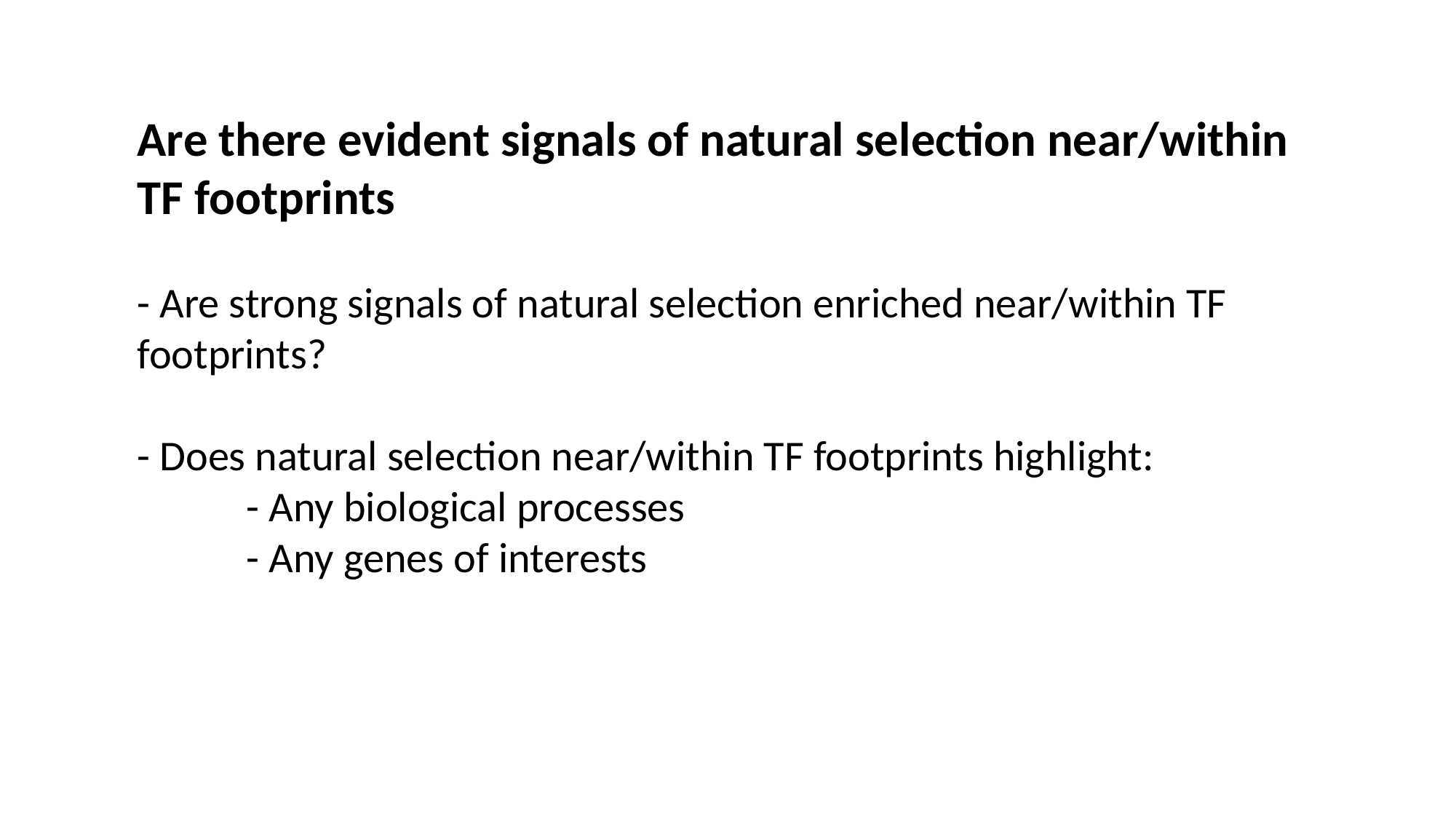

Are there evident signals of natural selection near/within TF footprints

- Are strong signals of natural selection enriched near/within TF footprints?

- Does natural selection near/within TF footprints highlight:
	- Any biological processes
	- Any genes of interests